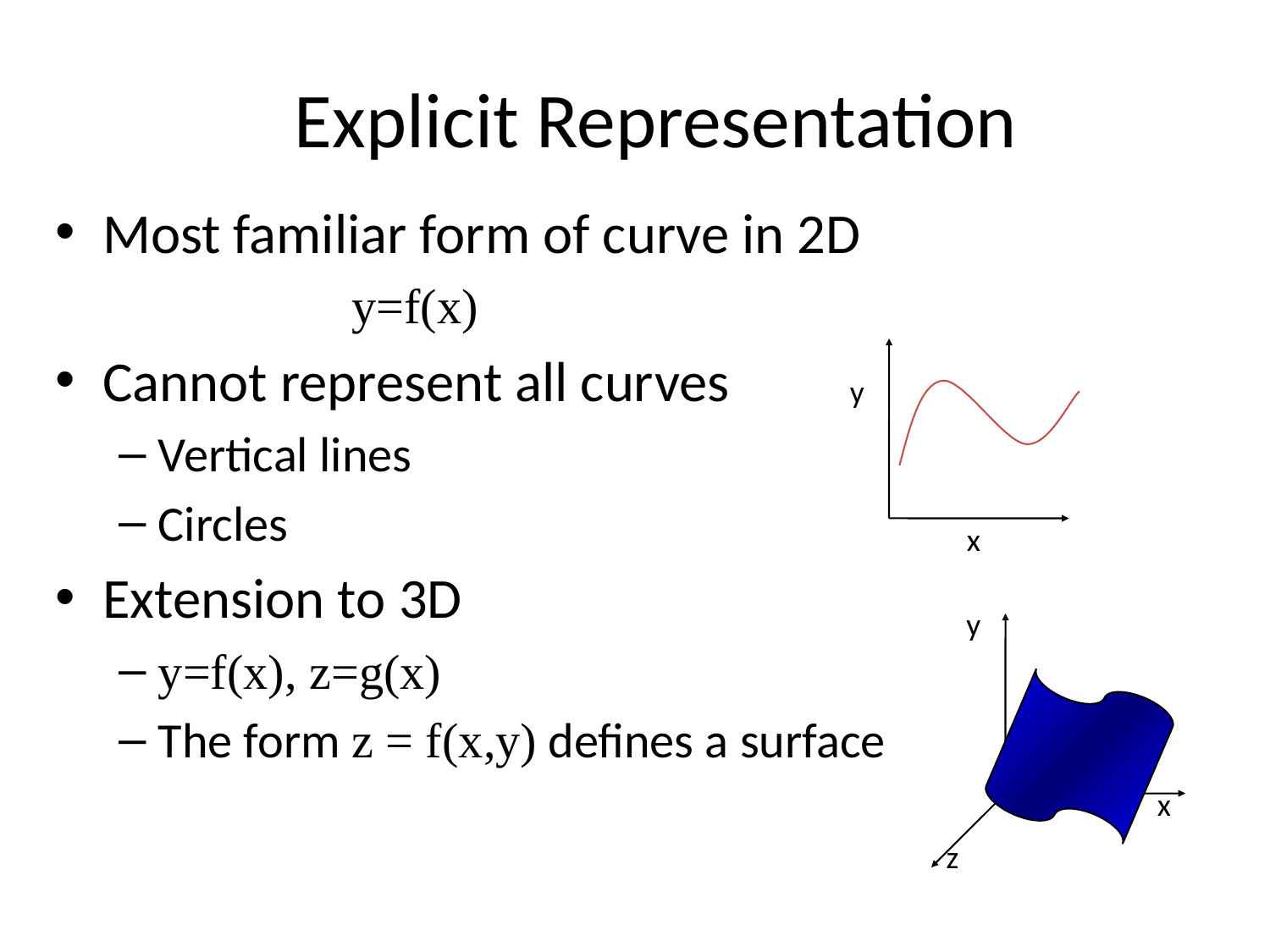

# Explicit Representation
Most familiar form of curve in 2D
                   y=f(x)
Cannot represent all curves
Vertical lines
Circles
Extension to 3D
y=f(x), z=g(x)
The form z = f(x,y) defines a surface

y

x

y

x

z